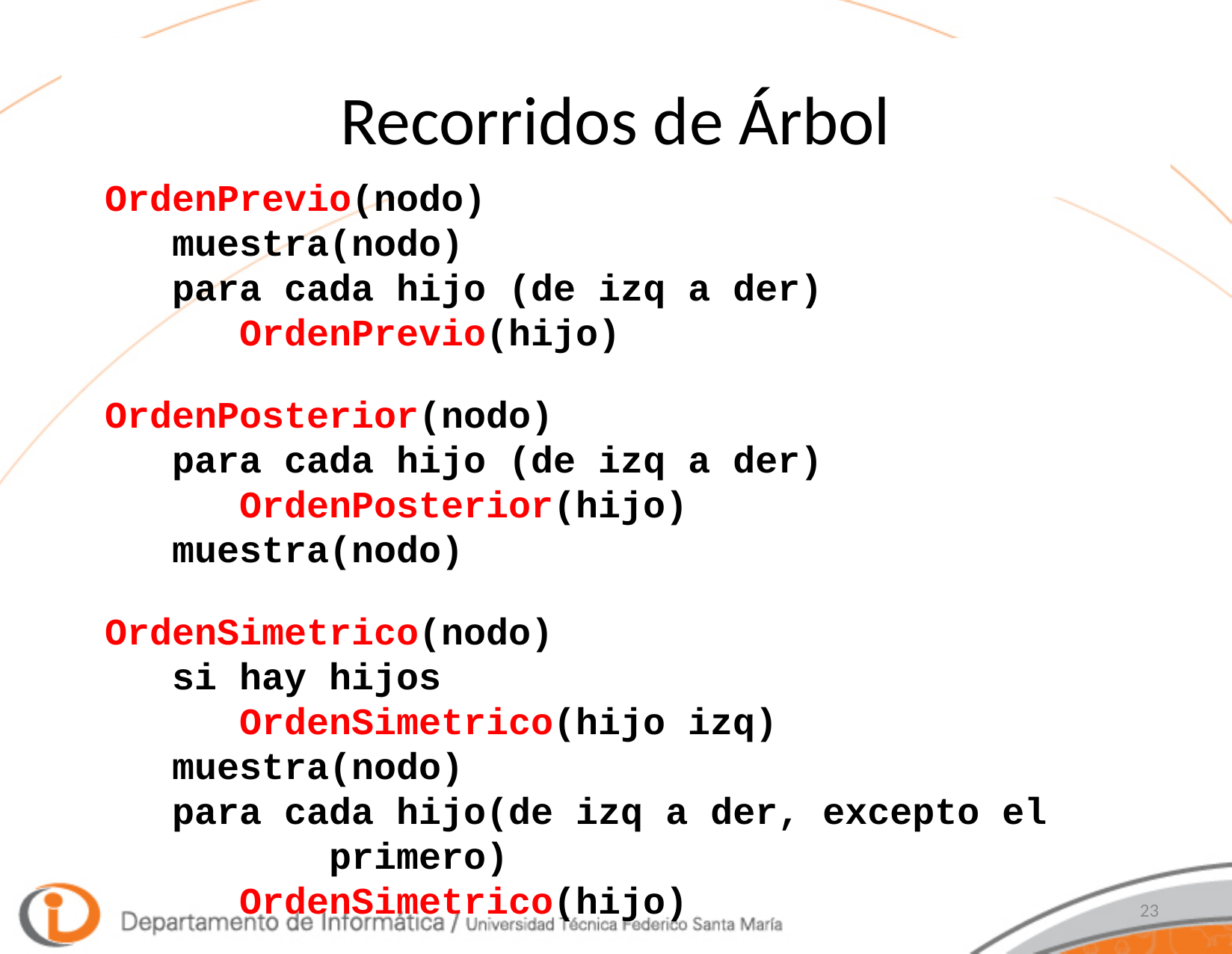

# Recorridos de Árbol
OrdenPrevio(nodo)
   muestra(nodo)
   para cada hijo (de izq a der)
      OrdenPrevio(hijo)

OrdenPosterior(nodo)
   para cada hijo (de izq a der)
      OrdenPosterior(hijo)
   muestra(nodo)

OrdenSimetrico(nodo)
   si hay hijos
      OrdenSimetrico(hijo izq)
   muestra(nodo)
   para cada hijo(de izq a der, excepto el 			primero)
      OrdenSimetrico(hijo)
23